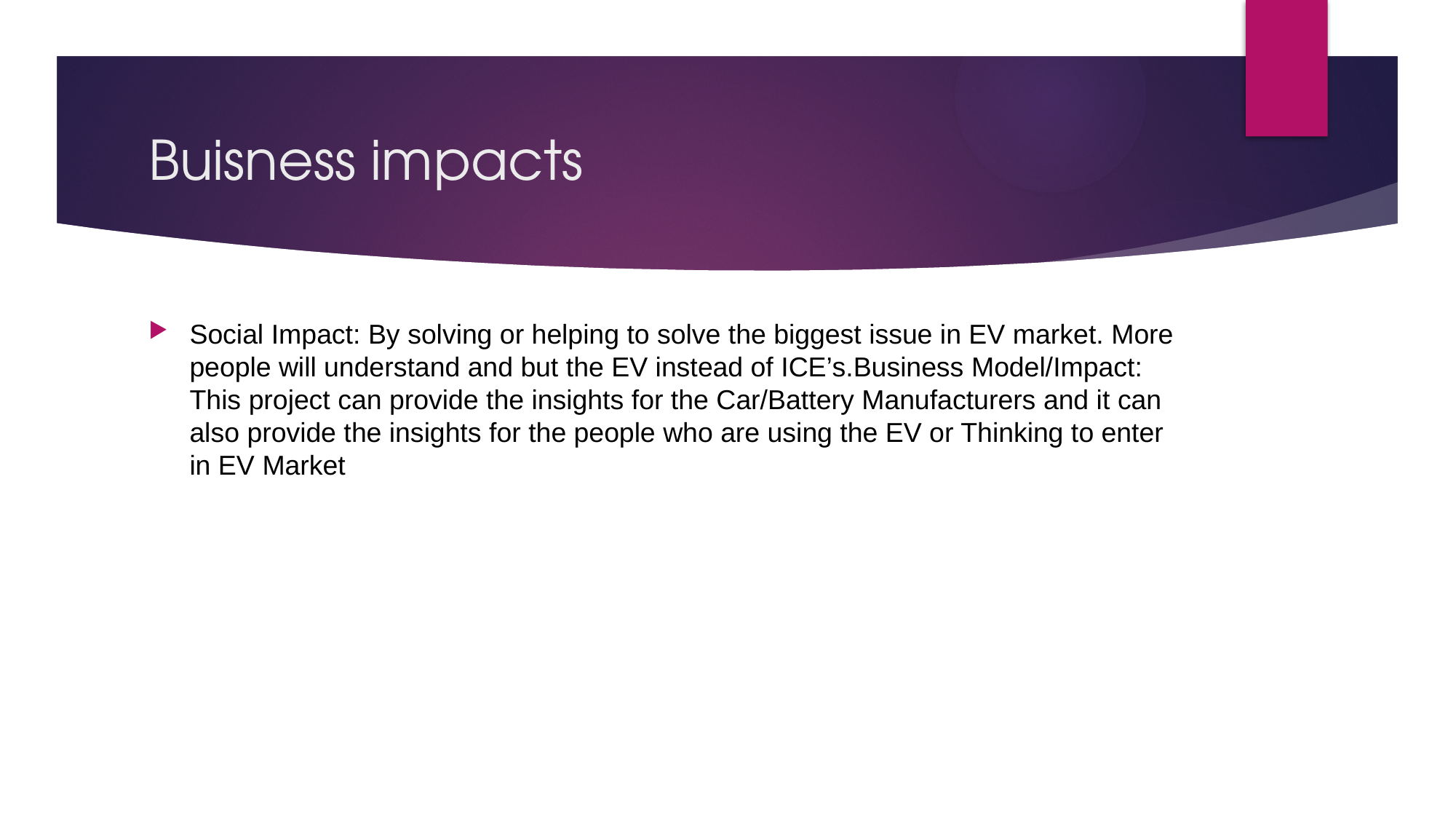

# Buisness impacts
Social Impact: By solving or helping to solve the biggest issue in EV market. More people will understand and but the EV instead of ICE’s.Business Model/Impact: This project can provide the insights for the Car/Battery Manufacturers and it can also provide the insights for the people who are using the EV or Thinking to enter in EV Market